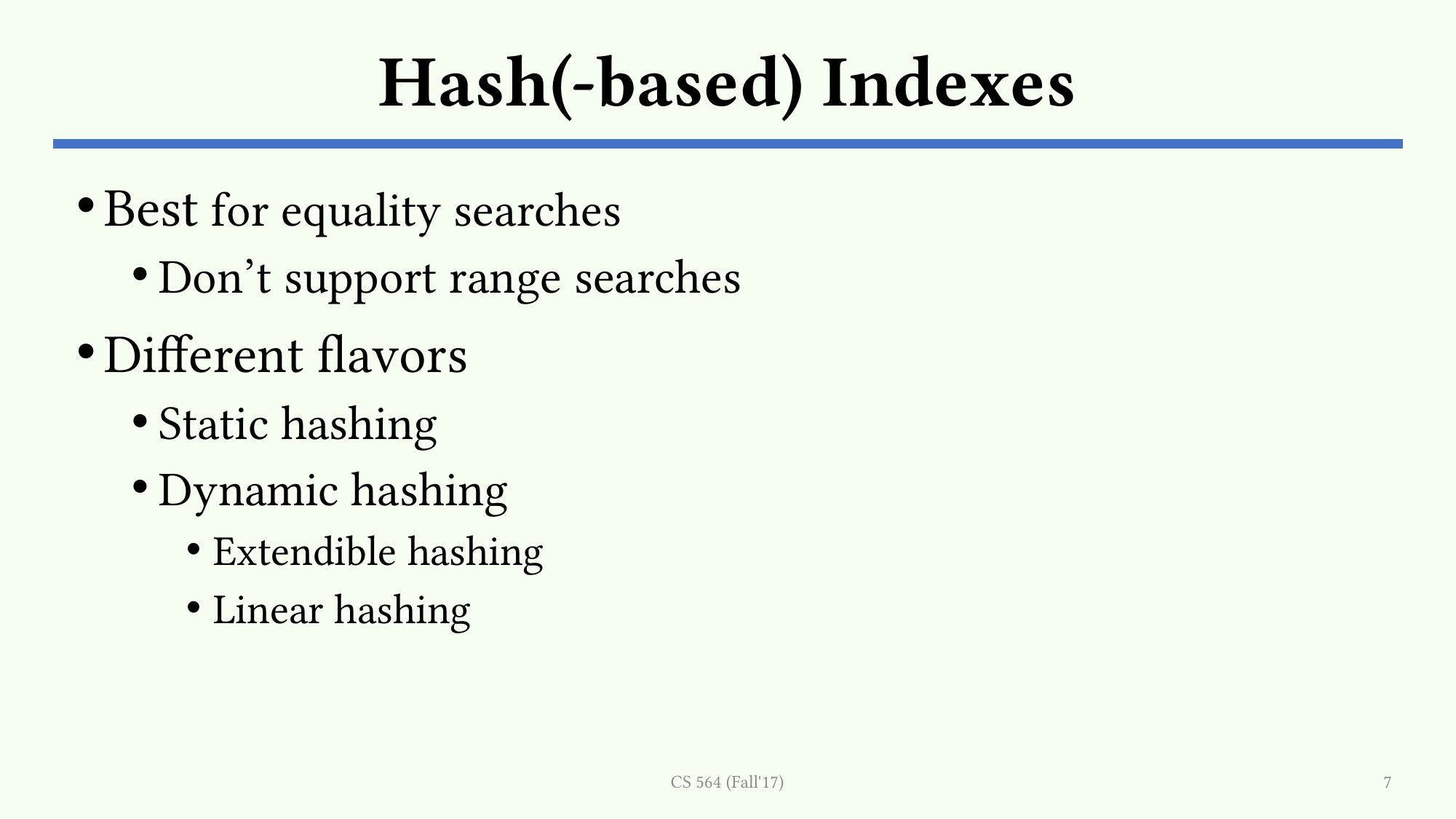

# Hash(-based) Indexes
Best for equality searches
Don’t support range searches
Different flavors
Static hashing
Dynamic hashing
Extendible hashing
Linear hashing
CS 564 (Fall'17)
7